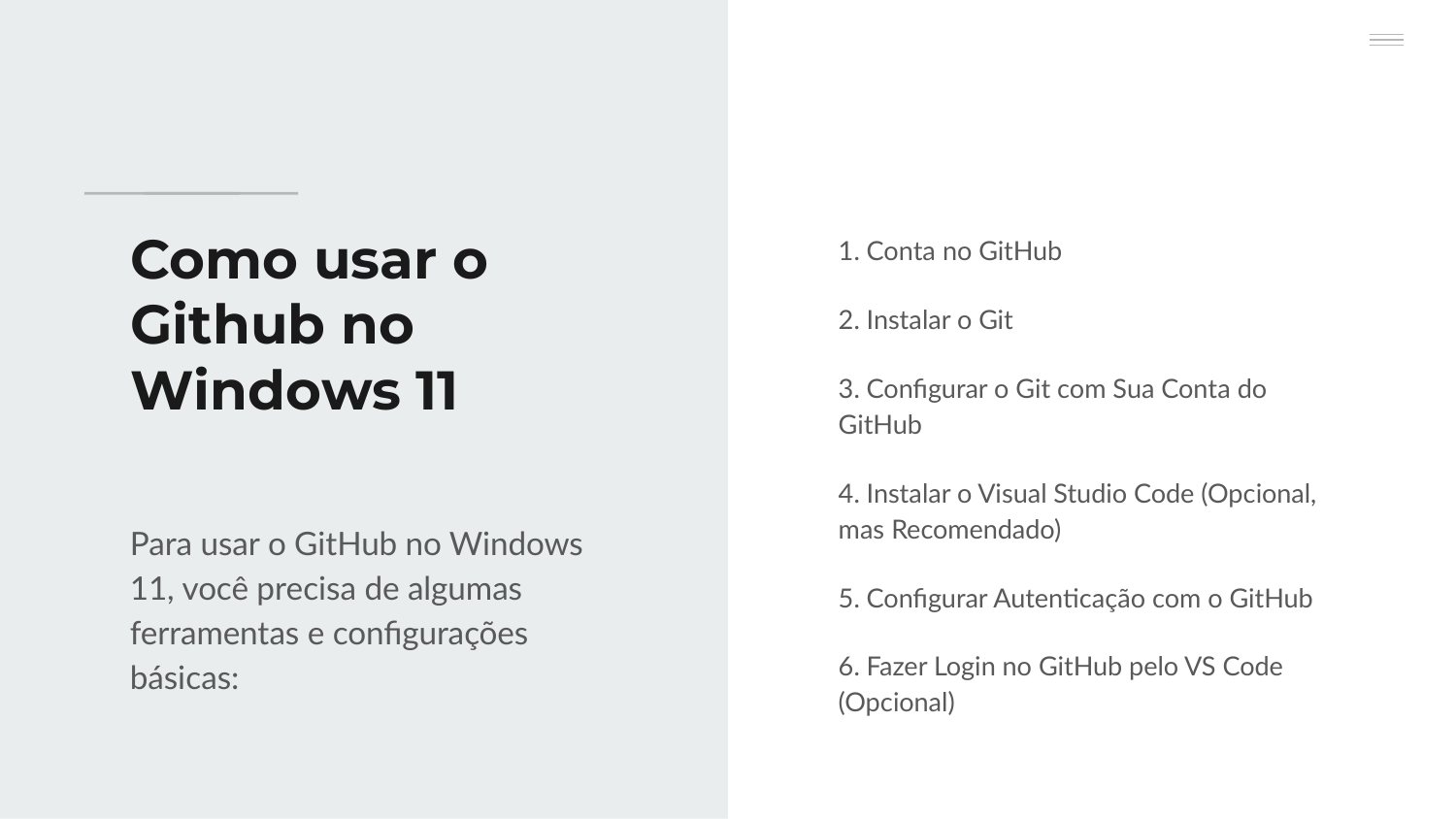

# Como usar o Github no Windows 11
1. Conta no GitHub
2. Instalar o Git
3. Configurar o Git com Sua Conta do GitHub
4. Instalar o Visual Studio Code (Opcional, mas Recomendado)
5. Configurar Autenticação com o GitHub
6. Fazer Login no GitHub pelo VS Code (Opcional)

Para usar o GitHub no Windows 11, você precisa de algumas ferramentas e configurações básicas: